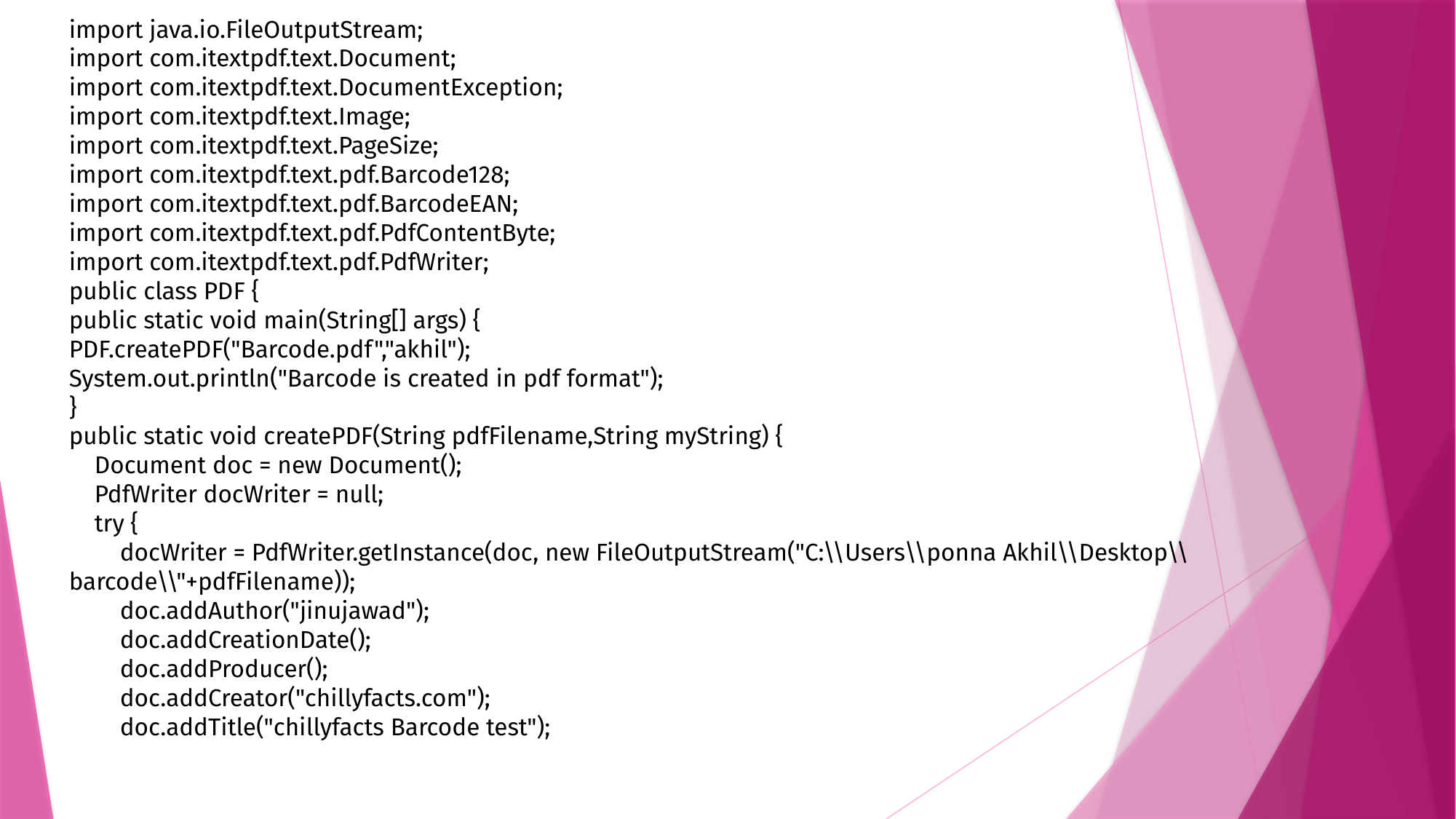

import java.io.FileOutputStream;
import com.itextpdf.text.Document;
import com.itextpdf.text.DocumentException;
import com.itextpdf.text.Image;
import com.itextpdf.text.PageSize;
import com.itextpdf.text.pdf.Barcode128;
import com.itextpdf.text.pdf.BarcodeEAN;
import com.itextpdf.text.pdf.PdfContentByte;
import com.itextpdf.text.pdf.PdfWriter;
public class PDF {
public static void main(String[] args) {
PDF.createPDF("Barcode.pdf","akhil");
System.out.println("Barcode is created in pdf format");
}
public static void createPDF(String pdfFilename,String myString) {
    Document doc = new Document();
    PdfWriter docWriter = null;
    try {
        docWriter = PdfWriter.getInstance(doc, new FileOutputStream("C:\\Users\\ponna Akhil\\Desktop\\barcode\\"+pdfFilename));
        doc.addAuthor("jinujawad");
        doc.addCreationDate();
        doc.addProducer();
        doc.addCreator("chillyfacts.com");
        doc.addTitle("chillyfacts Barcode test");